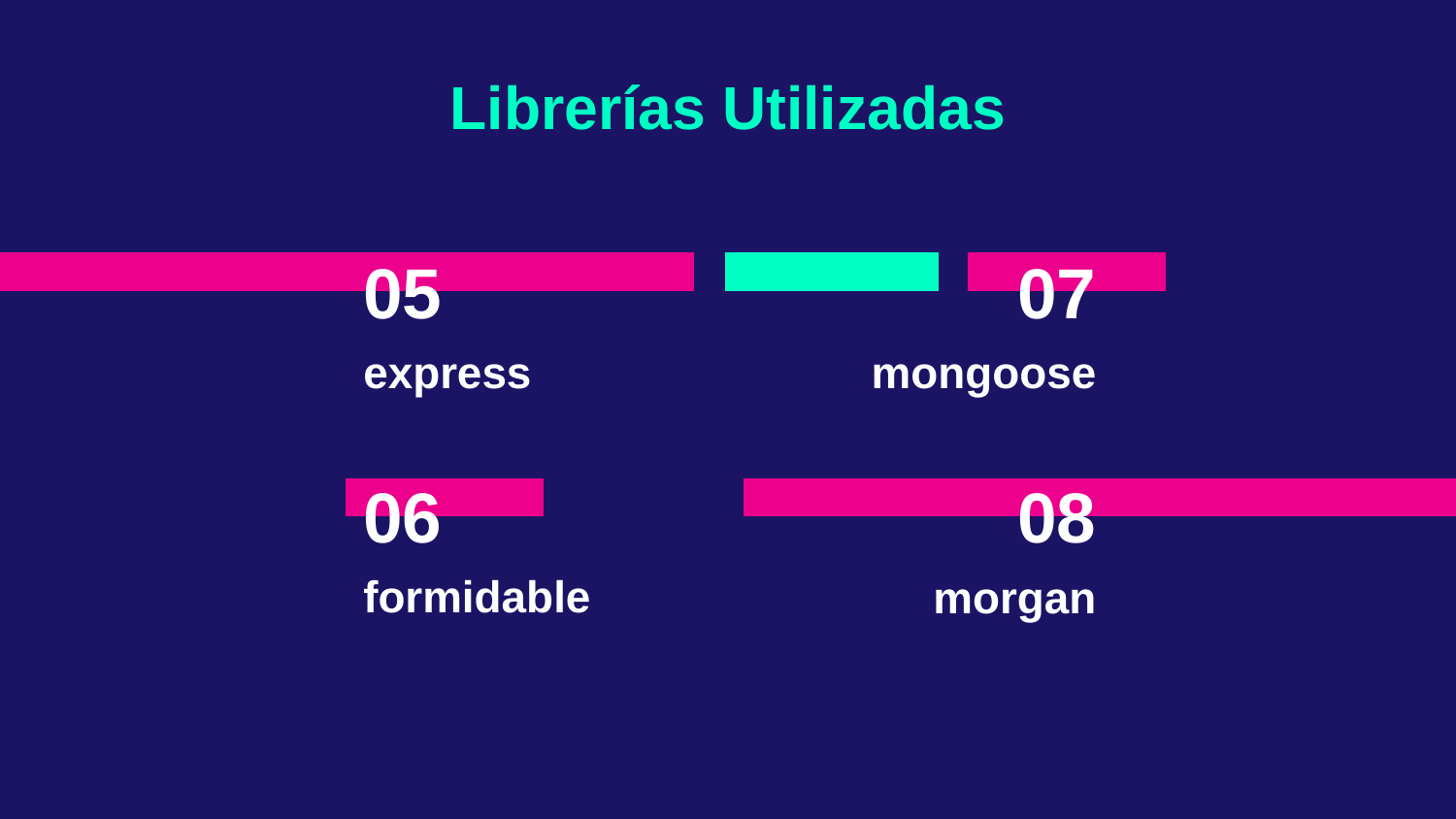

Librerías Utilizadas
# 05
07
express
mongoose
06
08
formidable
morgan